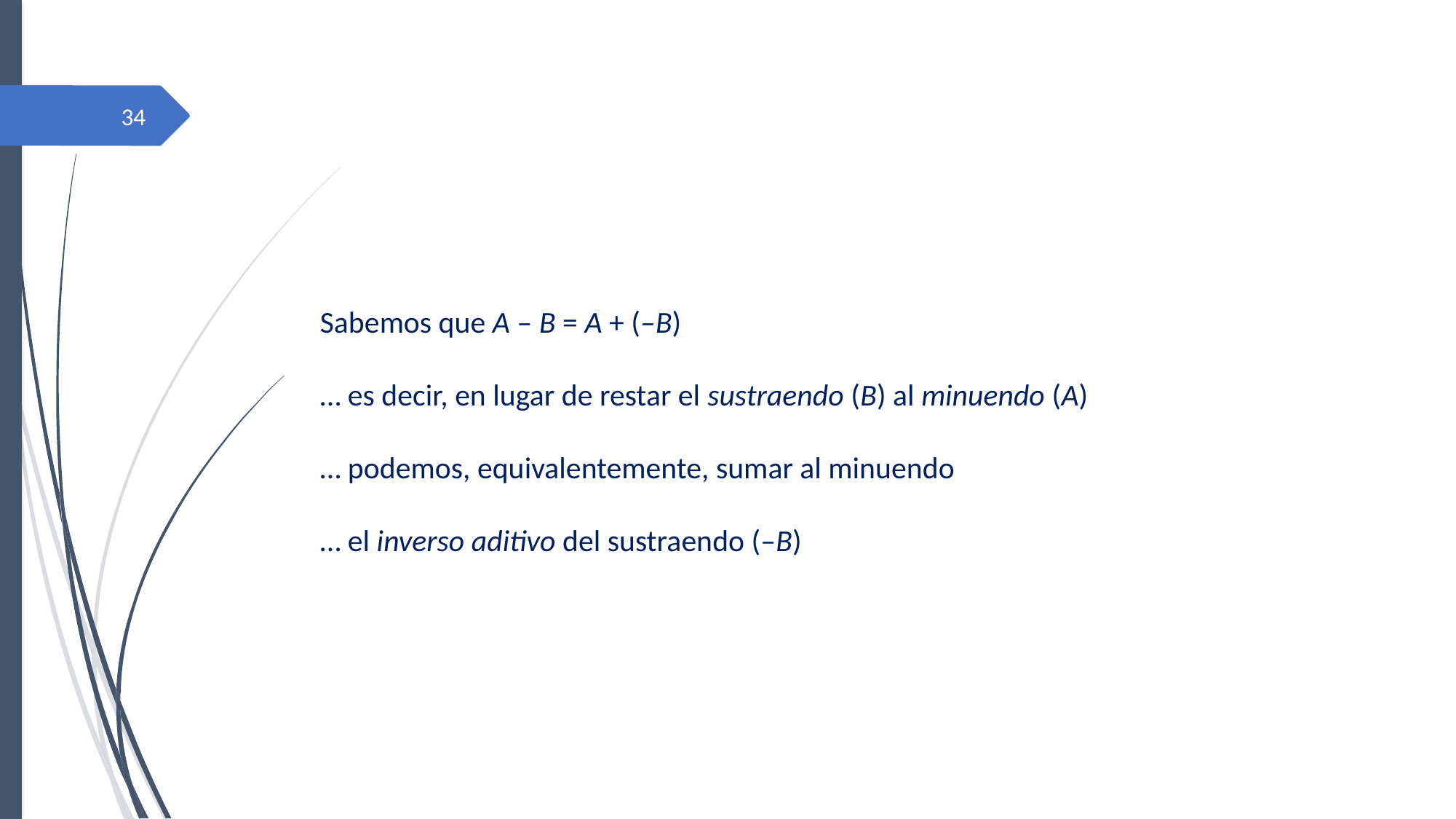

Sabemos que A – B = A + (–B)
… es decir, en lugar de restar el sustraendo (B) al minuendo (A)
… podemos, equivalentemente, sumar al minuendo
… el inverso aditivo del sustraendo (–B)
34